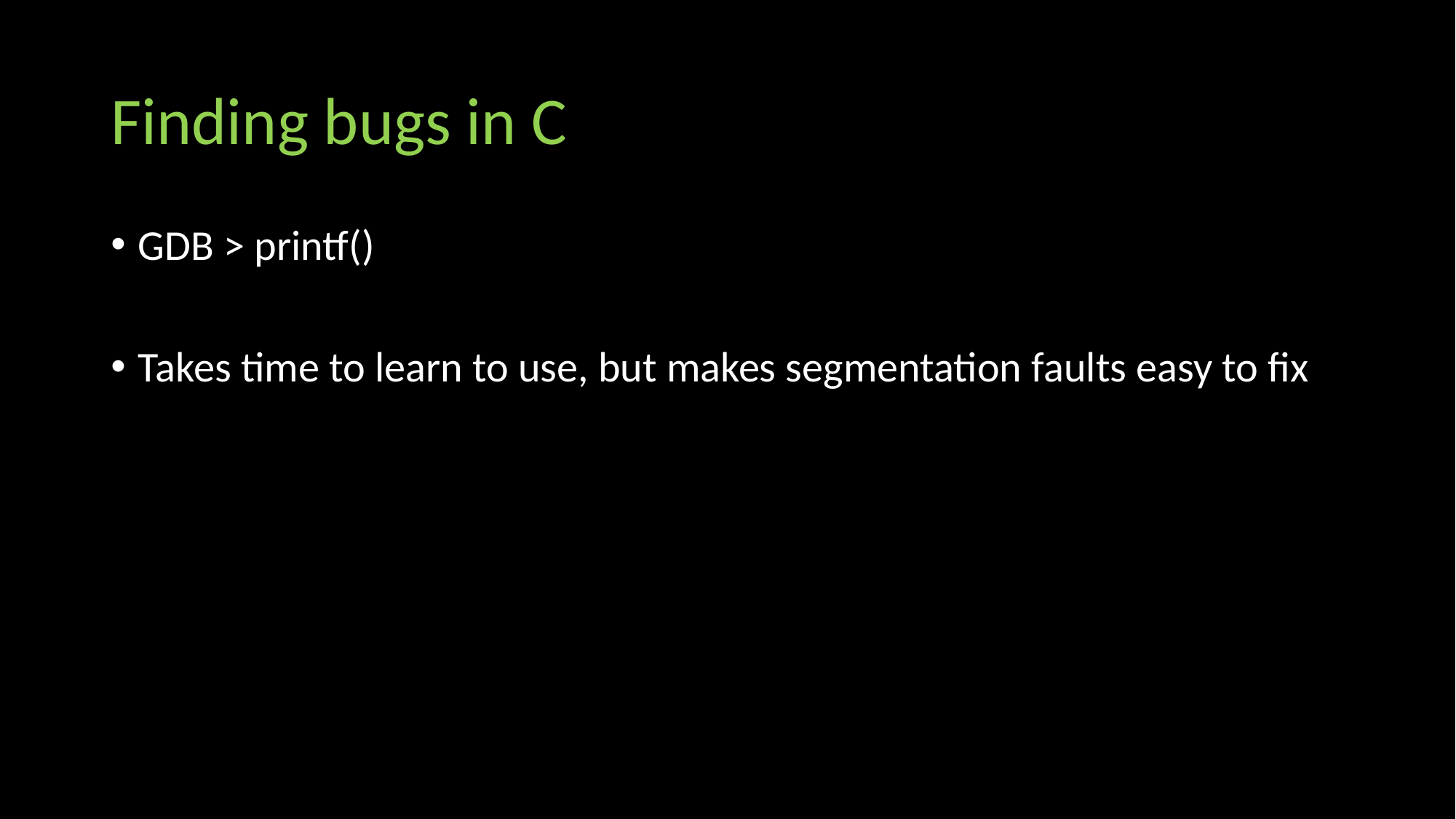

# Finding bugs in C
GDB > printf()

Takes time to learn to use, but makes segmentation faults easy to fix